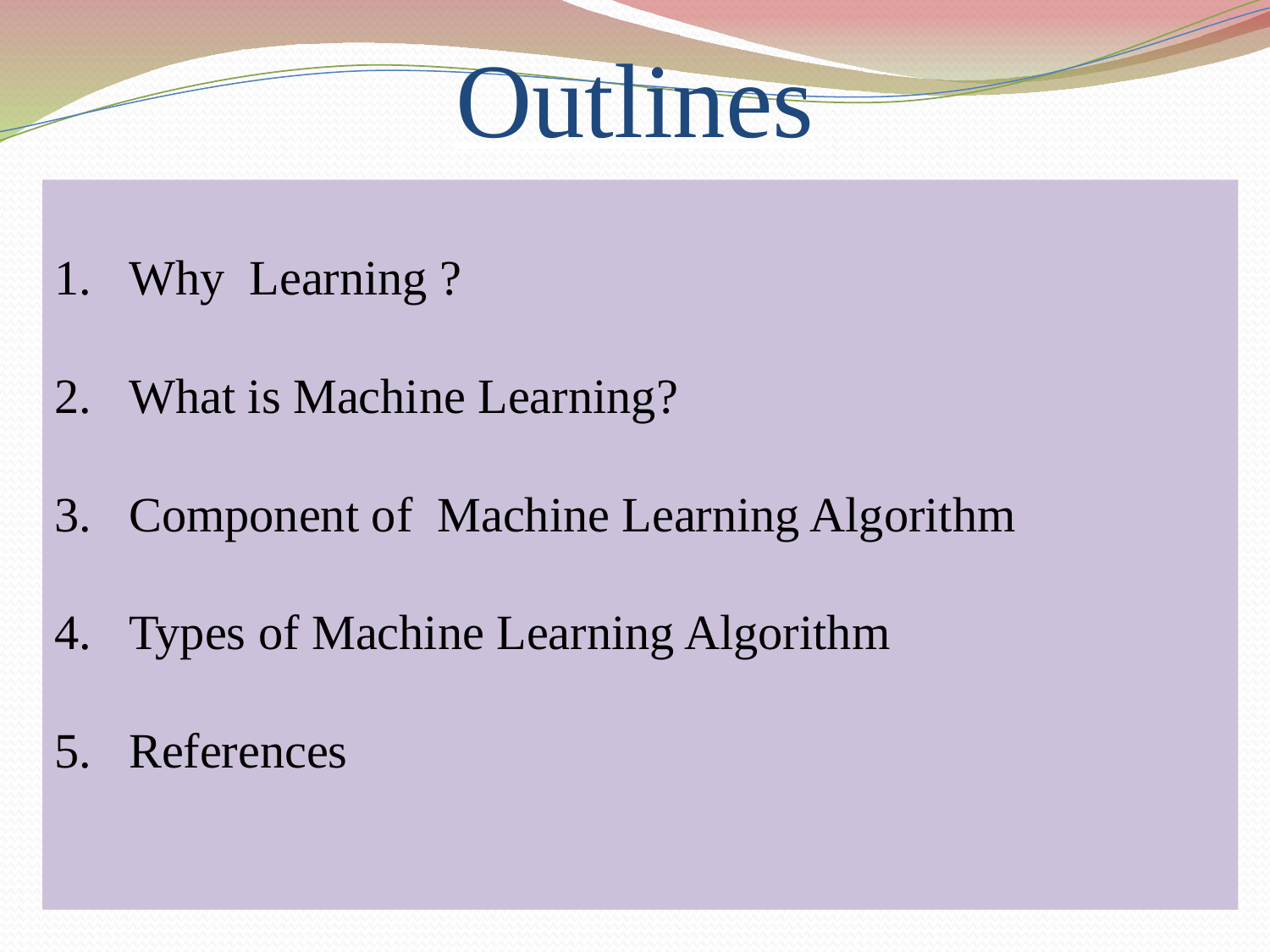

Outlines
Why  Learning ?
What is Machine Learning?
Component of  Machine Learning Algorithm
Types of Machine Learning Algorithm
References